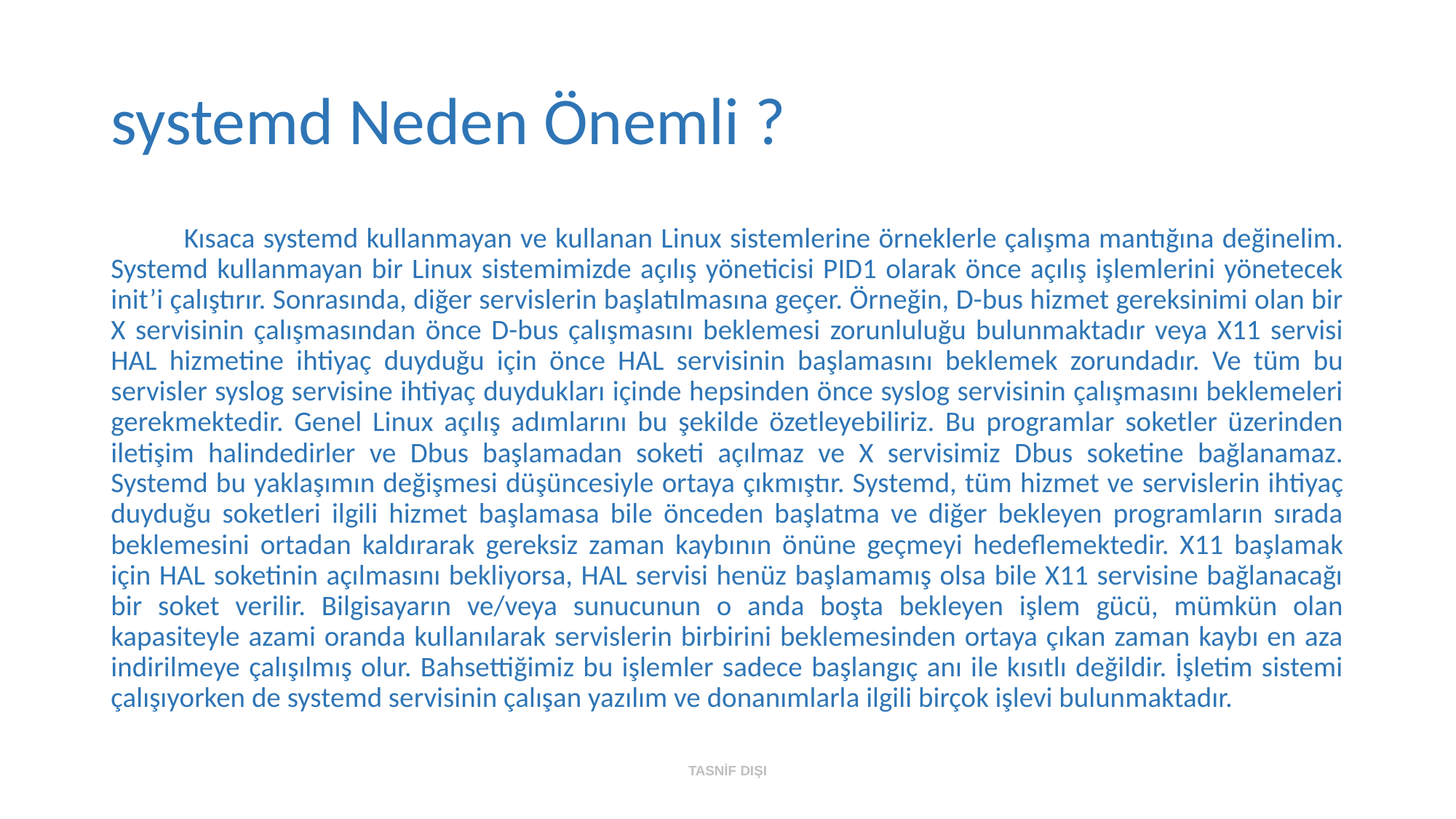

# systemd Neden Önemli ?
	Kısaca systemd kullanmayan ve kullanan Linux sistemlerine örneklerle çalışma mantığına değinelim. Systemd kullanmayan bir Linux sistemimizde açılış yöneticisi PID1 olarak önce açılış işlemlerini yönetecek init’i çalıştırır. Sonrasında, diğer servislerin başlatılmasına geçer. Örneğin, D-bus hizmet gereksinimi olan bir X servisinin çalışmasından önce D-bus çalışmasını beklemesi zorunluluğu bulunmaktadır veya X11 servisi HAL hizmetine ihtiyaç duyduğu için önce HAL servisinin başlamasını beklemek zorundadır. Ve tüm bu servisler syslog servisine ihtiyaç duydukları içinde hepsinden önce syslog servisinin çalışmasını beklemeleri gerekmektedir. Genel Linux açılış adımlarını bu şekilde özetleyebiliriz. Bu programlar soketler üzerinden iletişim halindedirler ve Dbus başlamadan soketi açılmaz ve X servisimiz Dbus soketine bağlanamaz. Systemd bu yaklaşımın değişmesi düşüncesiyle ortaya çıkmıştır. Systemd, tüm hizmet ve servislerin ihtiyaç duyduğu soketleri ilgili hizmet başlamasa bile önceden başlatma ve diğer bekleyen programların sırada beklemesini ortadan kaldırarak gereksiz zaman kaybının önüne geçmeyi hedeflemektedir. X11 başlamak için HAL soketinin açılmasını bekliyorsa, HAL servisi henüz başlamamış olsa bile X11 servisine bağlanacağı bir soket verilir. Bilgisayarın ve/veya sunucunun o anda boşta bekleyen işlem gücü, mümkün olan kapasiteyle azami oranda kullanılarak servislerin birbirini beklemesinden ortaya çıkan zaman kaybı en aza indirilmeye çalışılmış olur. Bahsettiğimiz bu işlemler sadece başlangıç anı ile kısıtlı değildir. İşletim sistemi çalışıyorken de systemd servisinin çalışan yazılım ve donanımlarla ilgili birçok işlevi bulunmaktadır.
TASNİF DIŞI